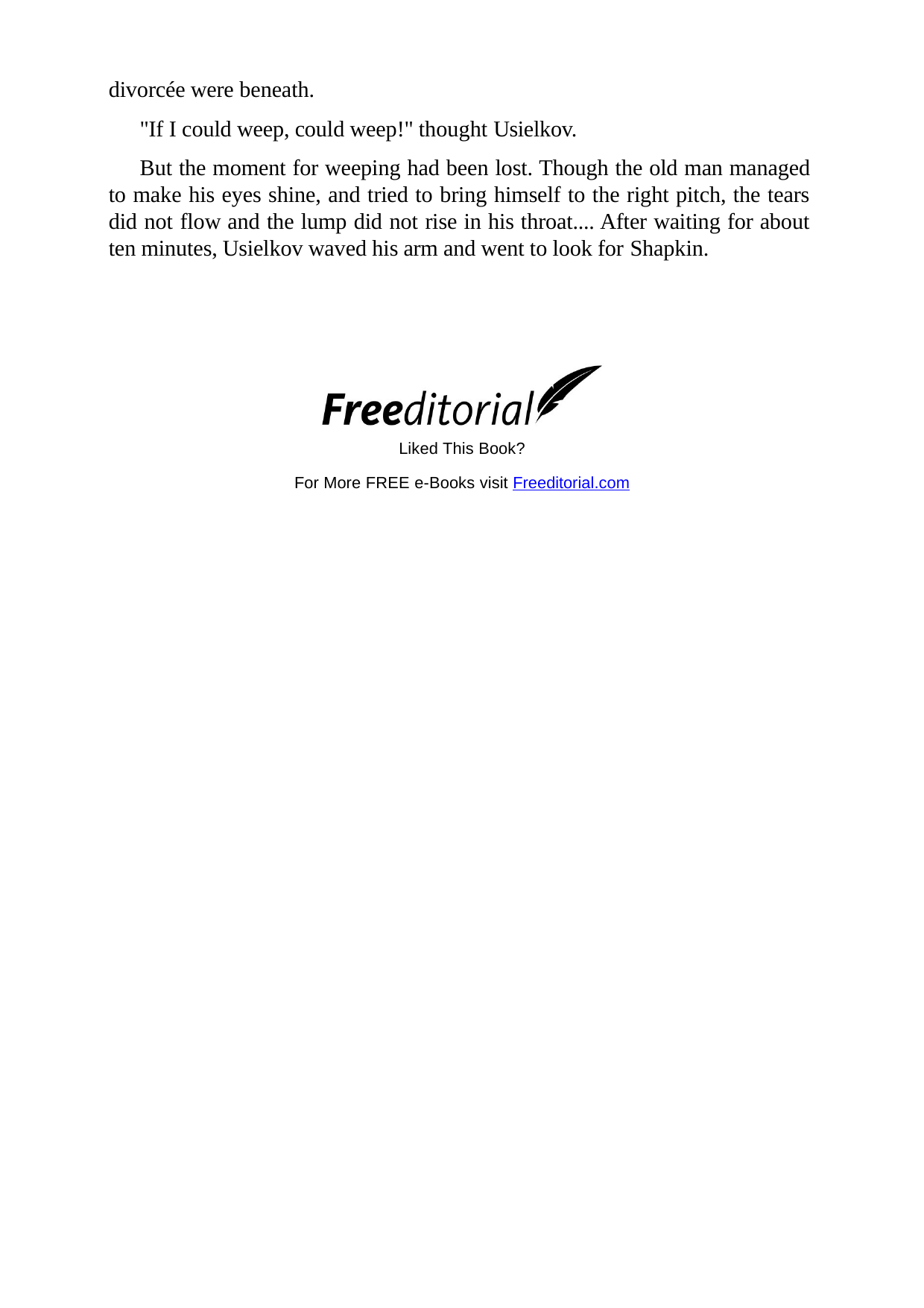

divorcée were beneath.
"If I could weep, could weep!" thought Usielkov.
But the moment for weeping had been lost. Though the old man managed  to make his eyes shine, and tried to bring himself to the right pitch, the tears  did not flow and the lump did not rise in his throat.... After waiting for about  ten minutes, Usielkov waved his arm and went to look for Shapkin.

Liked This Book?
For More FREE e-Books visit Freeditorial.com